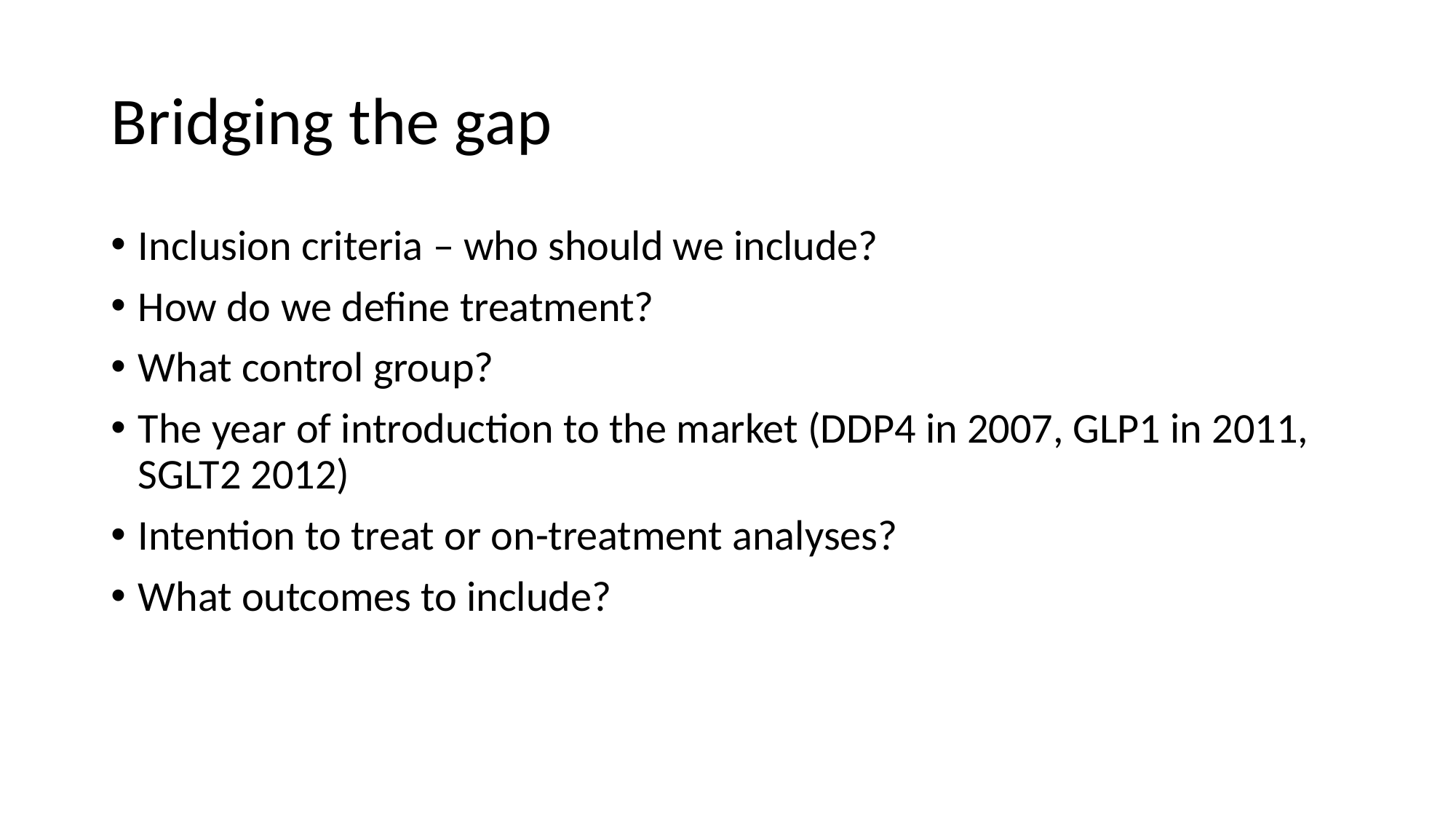

# Bridging the gap
Inclusion criteria – who should we include?
How do we define treatment?
What control group?
The year of introduction to the market (DDP4 in 2007, GLP1 in 2011, SGLT2 2012)
Intention to treat or on-treatment analyses?
What outcomes to include?